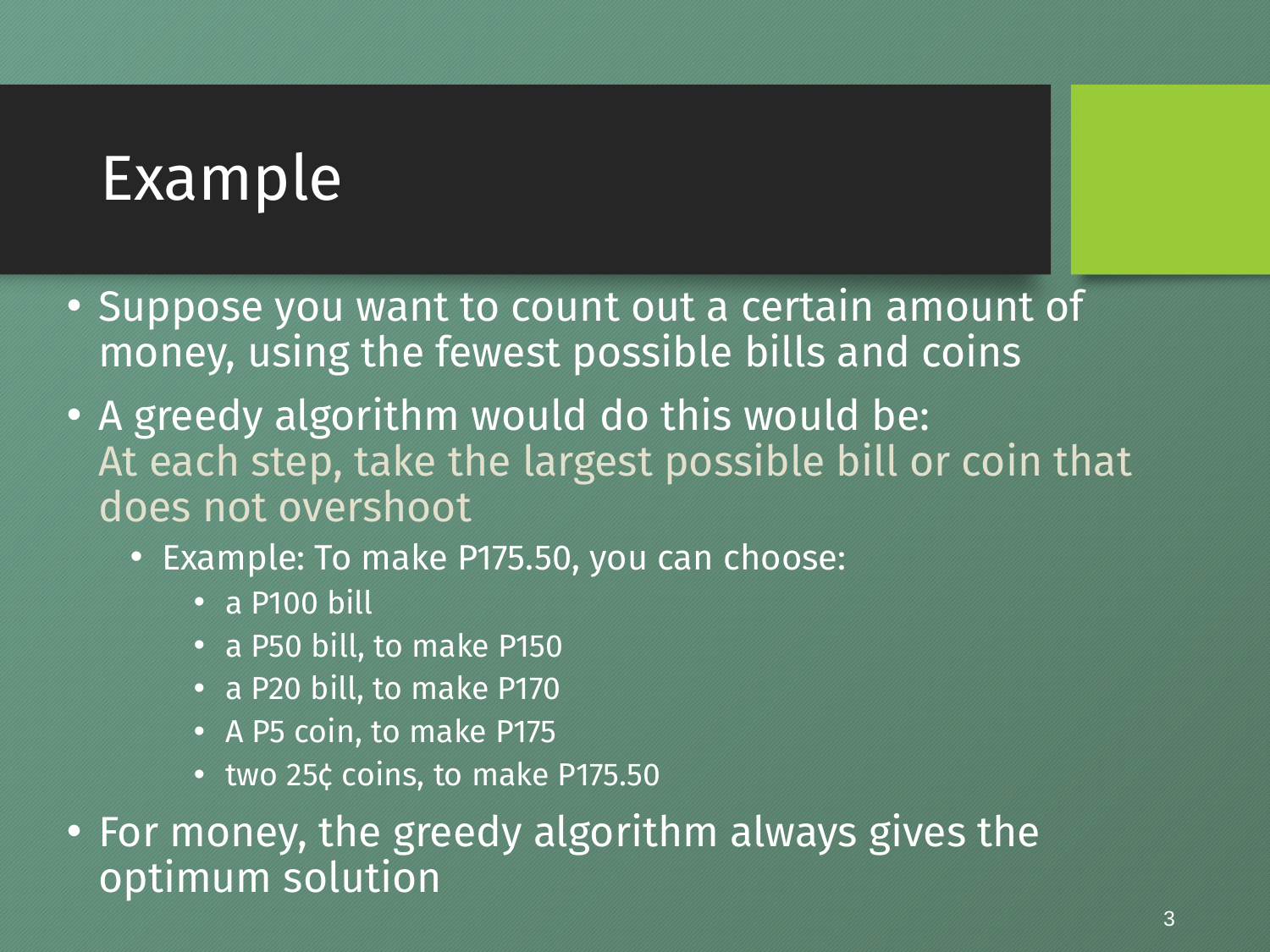

# Example
Suppose you want to count out a certain amount of money, using the fewest possible bills and coins
A greedy algorithm would do this would be:
At each step, take the largest possible bill or coin that does not overshoot
Example: To make P175.50, you can choose:
a P100 bill
a P50 bill, to make P150
a P20 bill, to make P170
A P5 coin, to make P175
two 25¢ coins, to make P175.50
For money, the greedy algorithm always gives the optimum solution